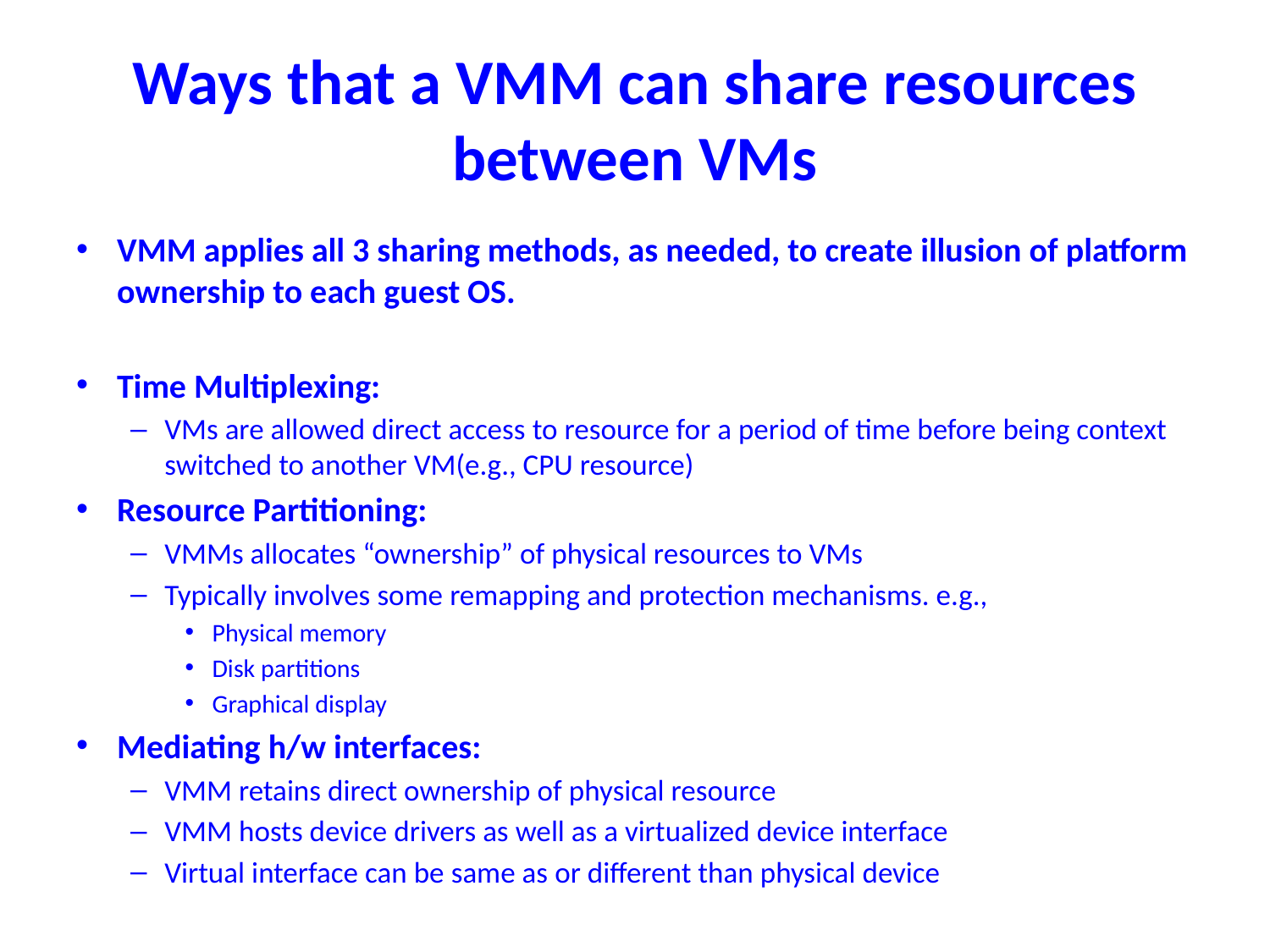

# Ways that a VMM can share resources between VMs
VMM applies all 3 sharing methods, as needed, to create illusion of platform ownership to each guest OS.

Time Multiplexing:
VMs are allowed direct access to resource for a period of time before being context switched to another VM(e.g., CPU resource)
Resource Partitioning:
VMMs allocates “ownership” of physical resources to VMs
Typically involves some remapping and protection mechanisms. e.g.,
Physical memory
Disk partitions
Graphical display
Mediating h/w interfaces:
VMM retains direct ownership of physical resource
VMM hosts device drivers as well as a virtualized device interface
Virtual interface can be same as or different than physical device
Distributed System
29